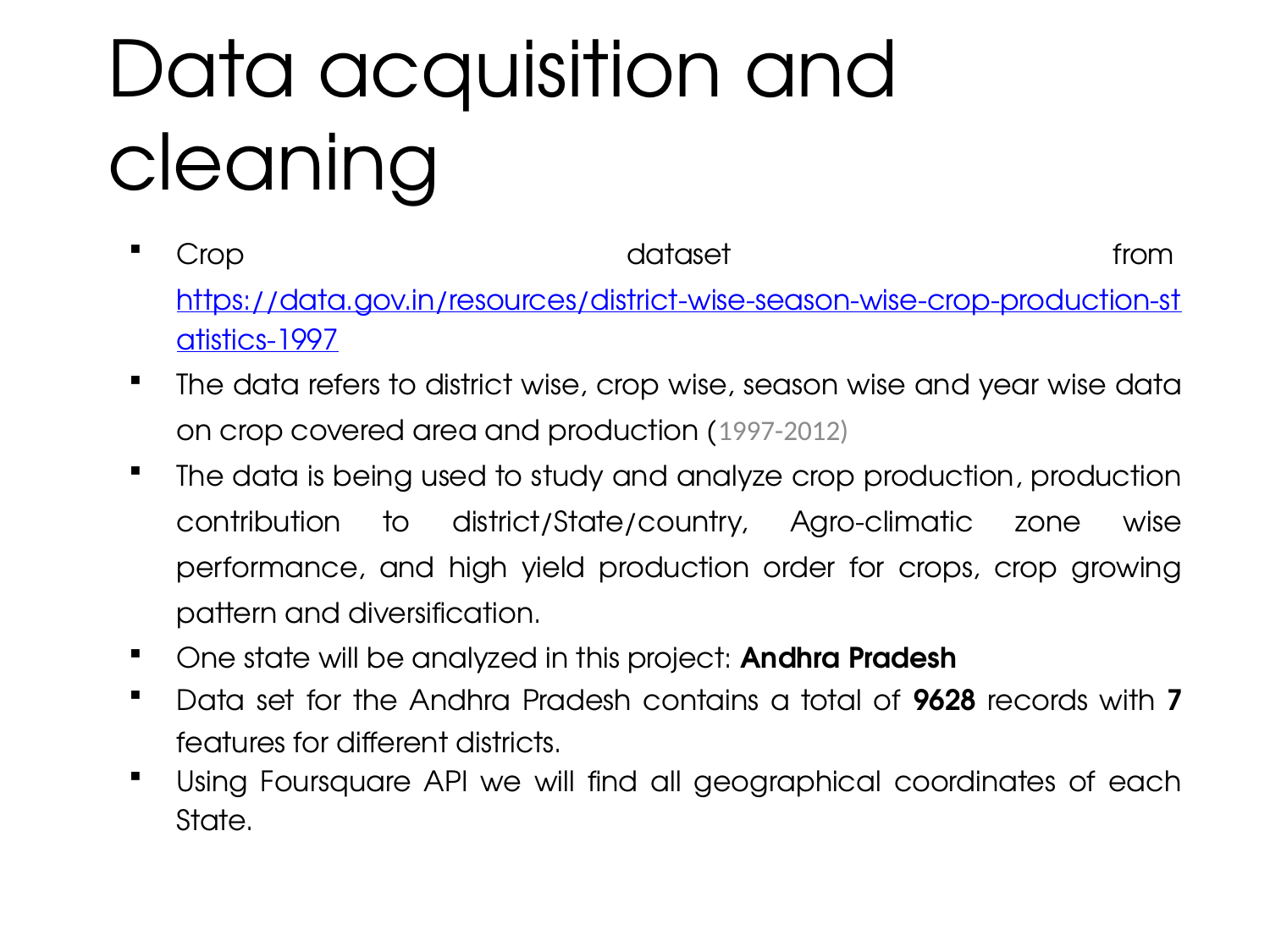

# Data acquisition and cleaning

Crop dataset from https://data.gov.in/resources/district-wise-season-wise-crop-production-statistics-1997
The data refers to district wise, crop wise, season wise and year wise data on crop covered area and production (1997-2012)
The data is being used to study and analyze crop production, production contribution to district/State/country, Agro-climatic zone wise performance, and high yield production order for crops, crop growing pattern and diversification.
One state will be analyzed in this project: Andhra Pradesh
Data set for the Andhra Pradesh contains a total of 9628 records with 7 features for different districts.
Using Foursquare API we will find all geographical coordinates of each State.